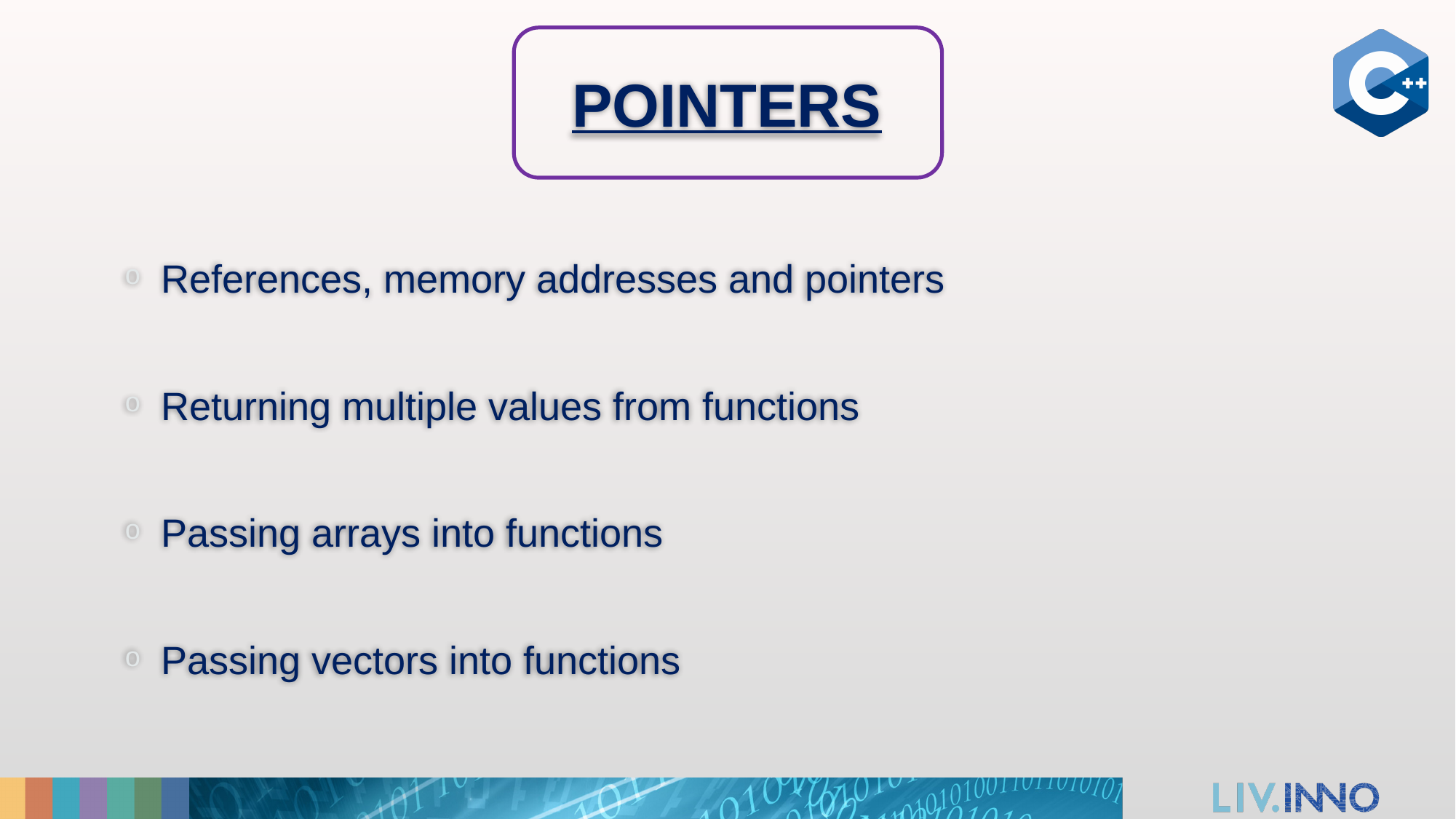

# POINTERS

References, memory addresses and pointers

Returning multiple values from functions

Passing arrays into functions

Passing vectors into functions